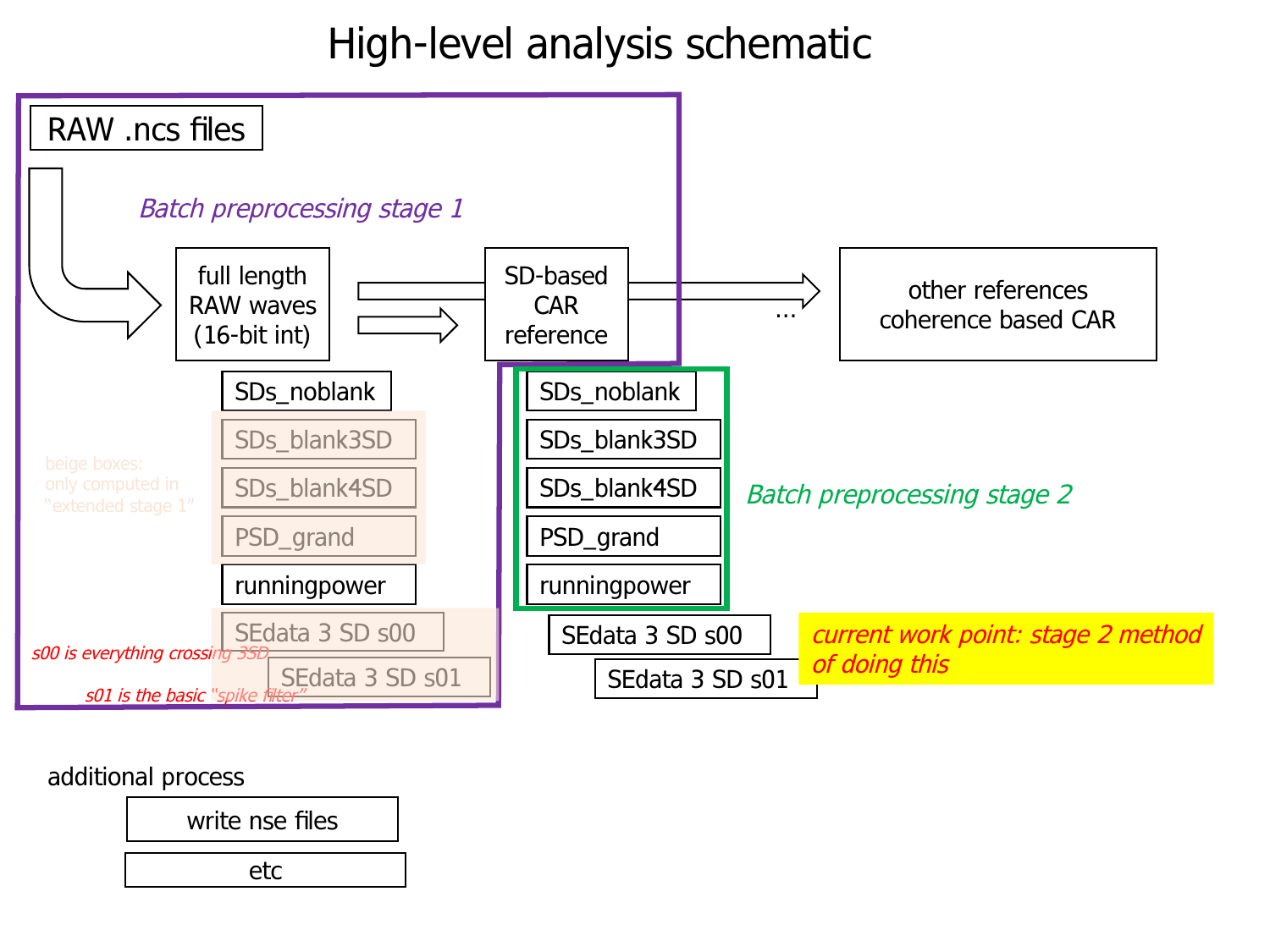

# High-level analysis schematic

RAW .ncs files

Batch preprocessing stage 1
full length RAW waves
(16-bit int)
SD-based CAR reference
other references
coherence based CAR

...

SDs_noblank
SDs_noblank

SDs_blank3SD
SDs_blank3SD
beige boxes:
only computed in
“extended stage 1”
SDs_blank4SD
SDs_blank4SD
Batch preprocessing stage 2
PSD_grand
PSD_grand
runningpower
runningpower

SEdata 3 SD s00
current work point: stage 2 method
of doing this
SEdata 3 SD s00
s00 is everything crossing 3SD
SEdata 3 SD s01
SEdata 3 SD s01
s01 is the basic “spike filter”
additional process
write nse files
etc